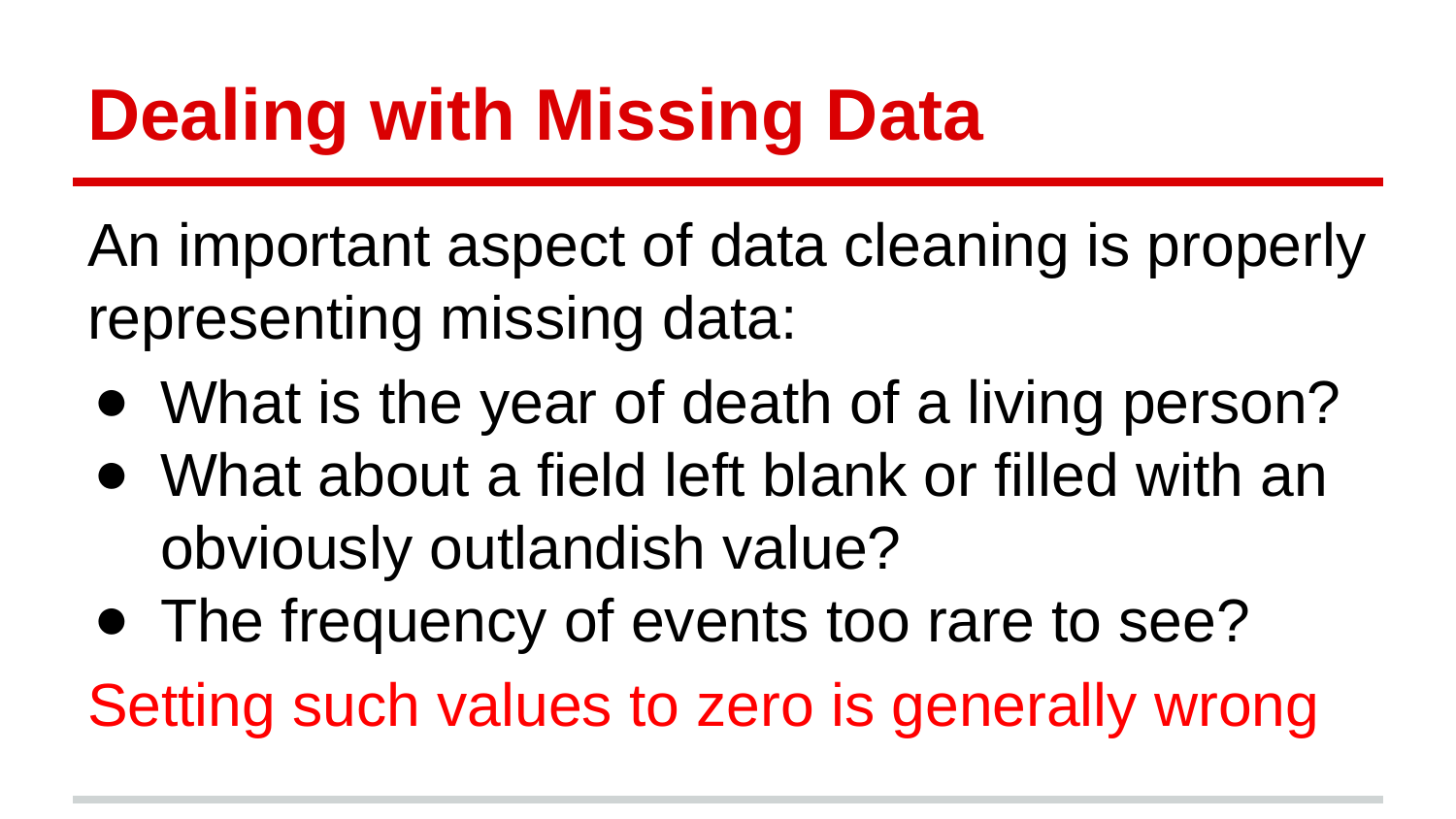

# Dealing with Missing Data
An important aspect of data cleaning is properly representing missing data:
What is the year of death of a living person?
What about a field left blank or filled with an obviously outlandish value?
The frequency of events too rare to see?
Setting such values to zero is generally wrong